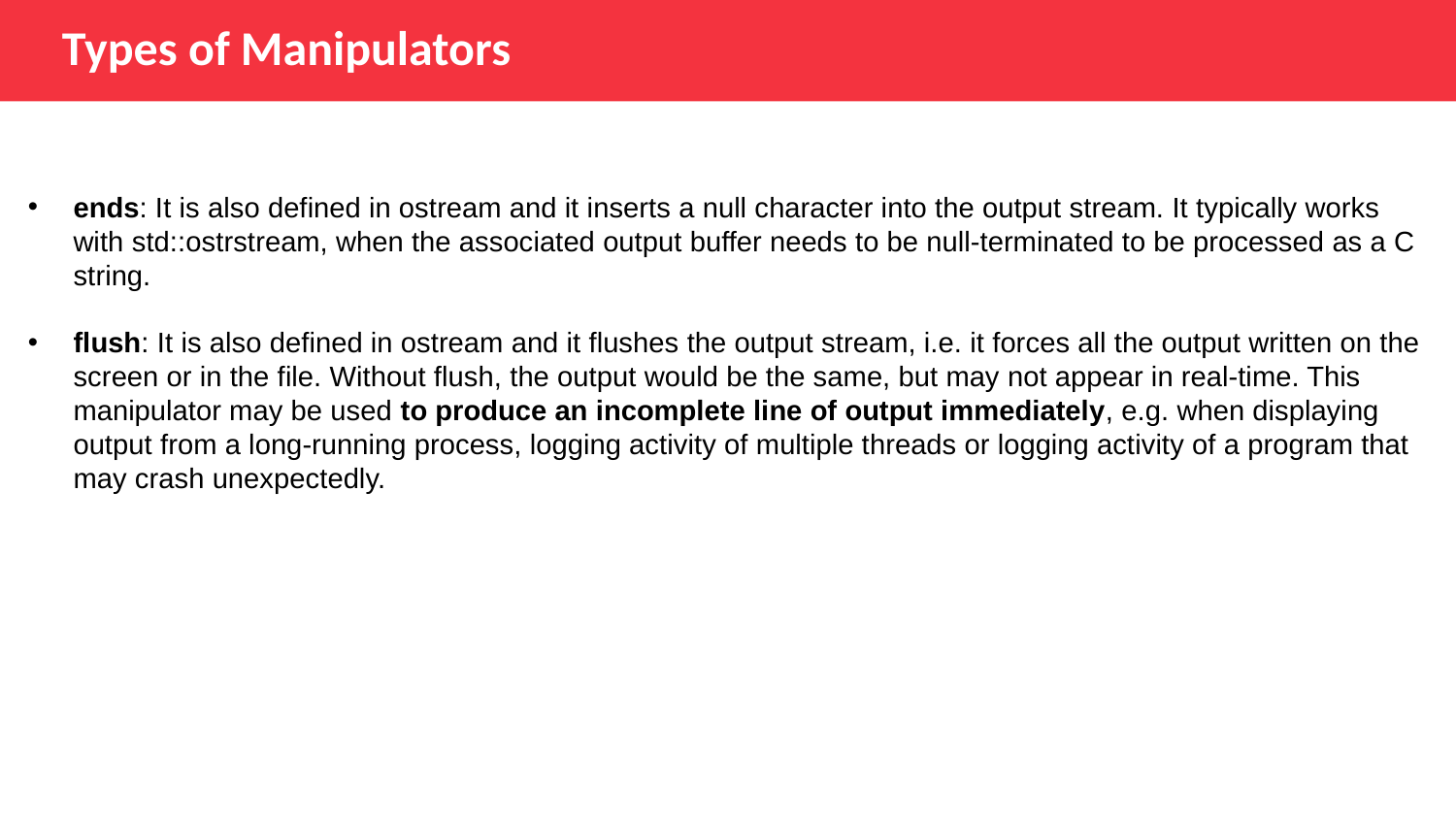

Types of Manipulators

ends: It is also defined in ostream and it inserts a null character into the output stream. It typically works with std::ostrstream, when the associated output buffer needs to be null-terminated to be processed as a C string.

flush: It is also defined in ostream and it flushes the output stream, i.e. it forces all the output written on the screen or in the file. Without flush, the output would be the same, but may not appear in real-time. This manipulator may be used to produce an incomplete line of output immediately, e.g. when displaying output from a long-running process, logging activity of multiple threads or logging activity of a program that may crash unexpectedly.